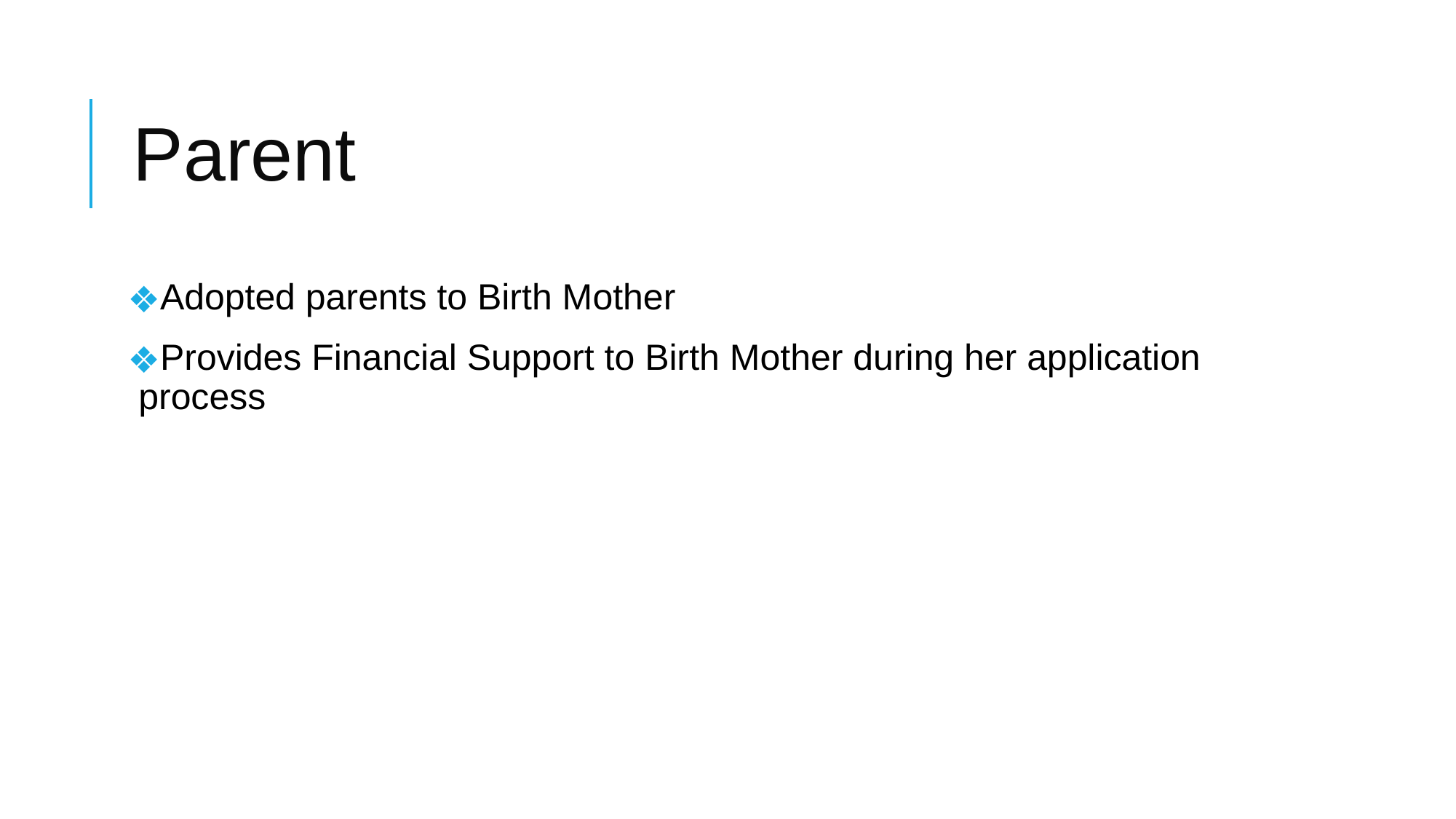

# Parent
Adopted parents to Birth Mother
Provides Financial Support to Birth Mother during her application process